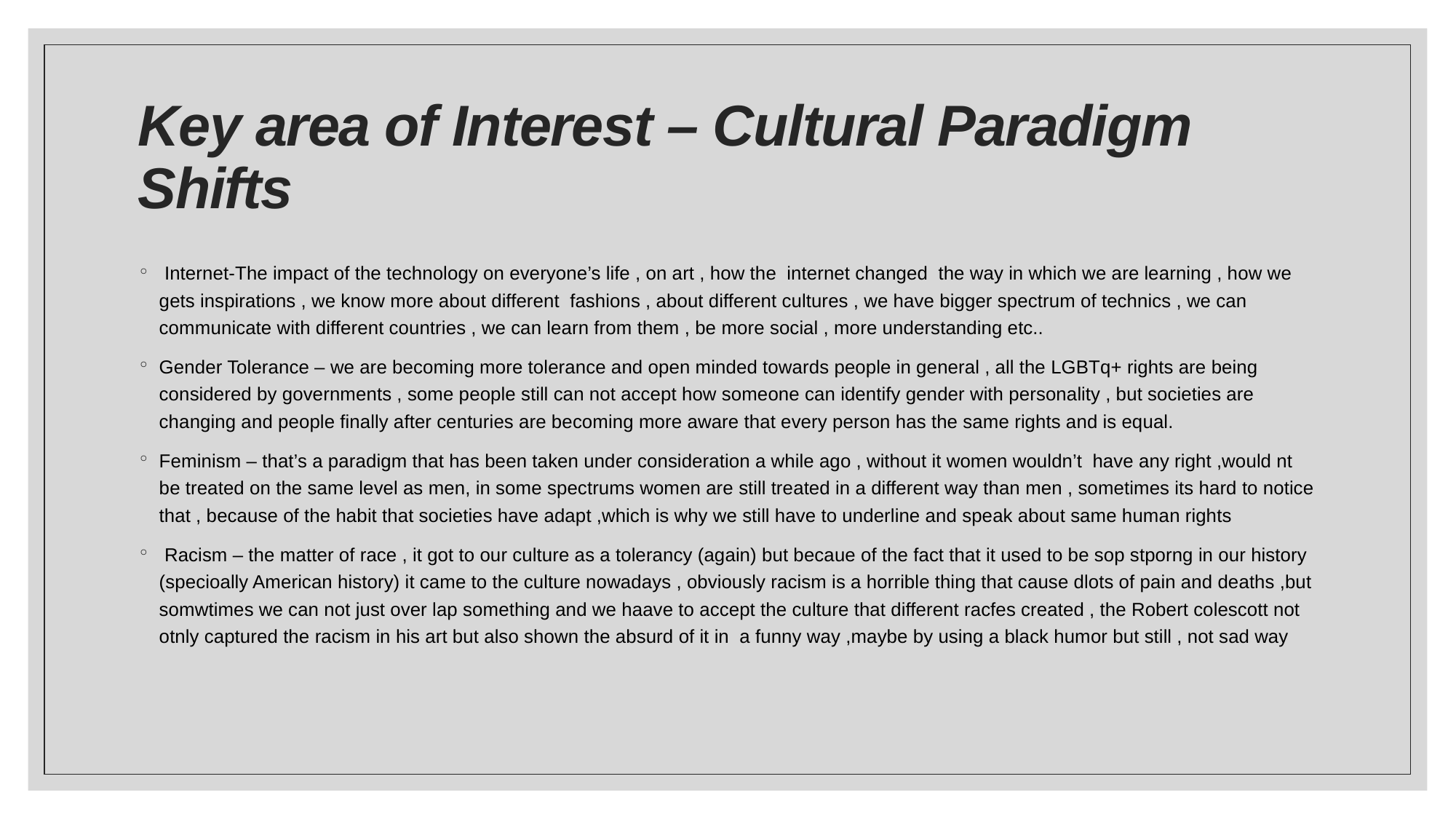

# Key area of Interest – Cultural Paradigm Shifts
 Internet-The impact of the technology on everyone’s life , on art , how the  internet changed  the way in which we are learning , how we gets inspirations , we know more about different  fashions , about different cultures , we have bigger spectrum of technics , we can communicate with different countries , we can learn from them , be more social , more understanding etc..
Gender Tolerance – we are becoming more tolerance and open minded towards people in general , all the LGBTq+ rights are being considered by governments , some people still can not accept how someone can identify gender with personality , but societies are changing and people finally after centuries are becoming more aware that every person has the same rights and is equal.
Feminism – that’s a paradigm that has been taken under consideration a while ago , without it women wouldn’t  have any right ,would nt be treated on the same level as men, in some spectrums women are still treated in a different way than men , sometimes its hard to notice that , because of the habit that societies have adapt ,which is why we still have to underline and speak about same human rights
 Racism – the matter of race , it got to our culture as a tolerancy (again) but becaue of the fact that it used to be sop stporng in our history (specioally American history) it came to the culture nowadays , obviously racism is a horrible thing that cause dlots of pain and deaths ,but somwtimes we can not just over lap something and we haave to accept the culture that different racfes created , the Robert colescott not otnly captured the racism in his art but also shown the absurd of it in  a funny way ,maybe by using a black humor but still , not sad way